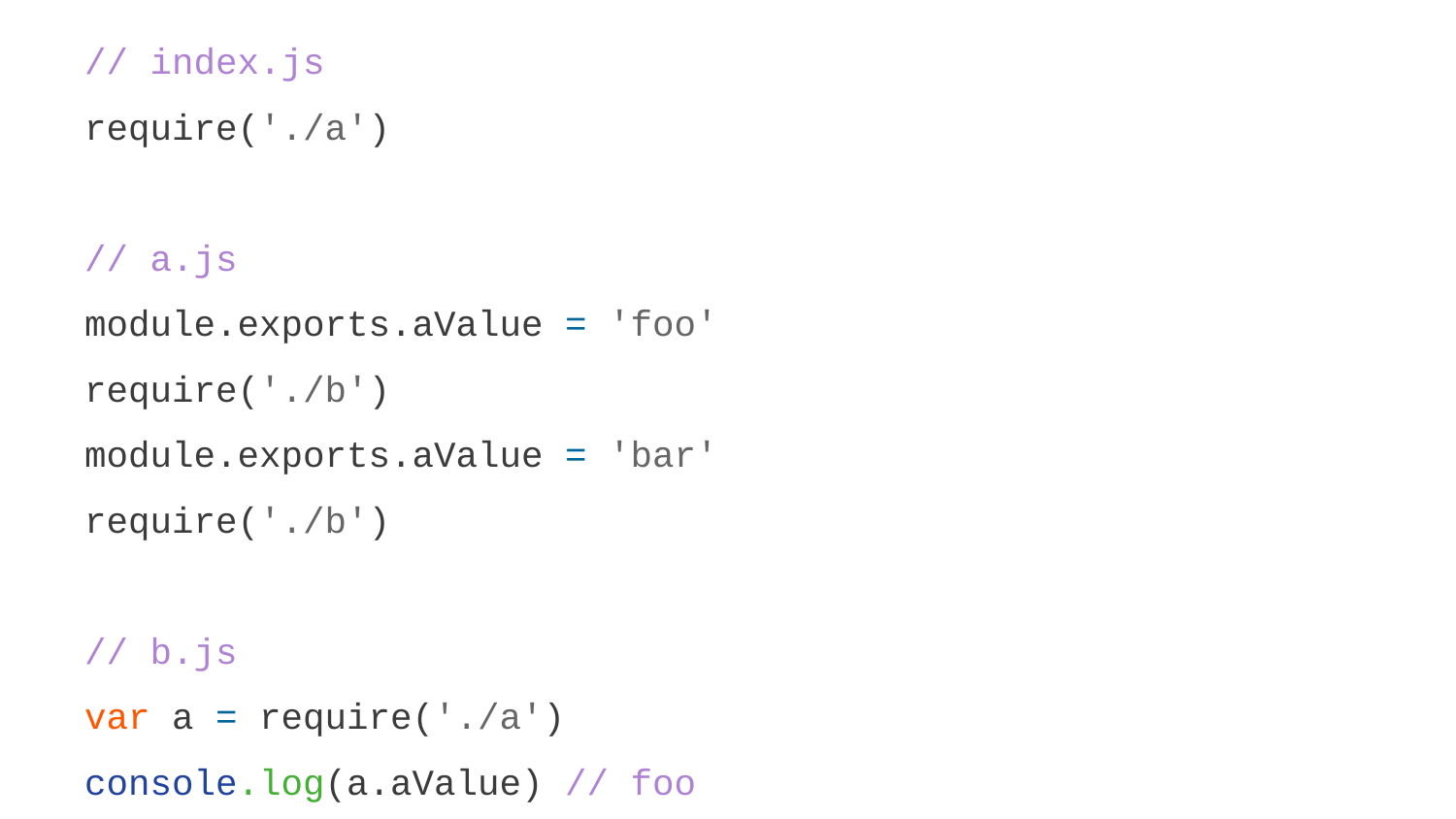

// index.js
require('./a')
// a.js
module.exports.aValue = 'foo'
require('./b')
module.exports.aValue = 'bar'
require('./b')
// b.js
var a = require('./a')
console.log(a.aValue) // foo